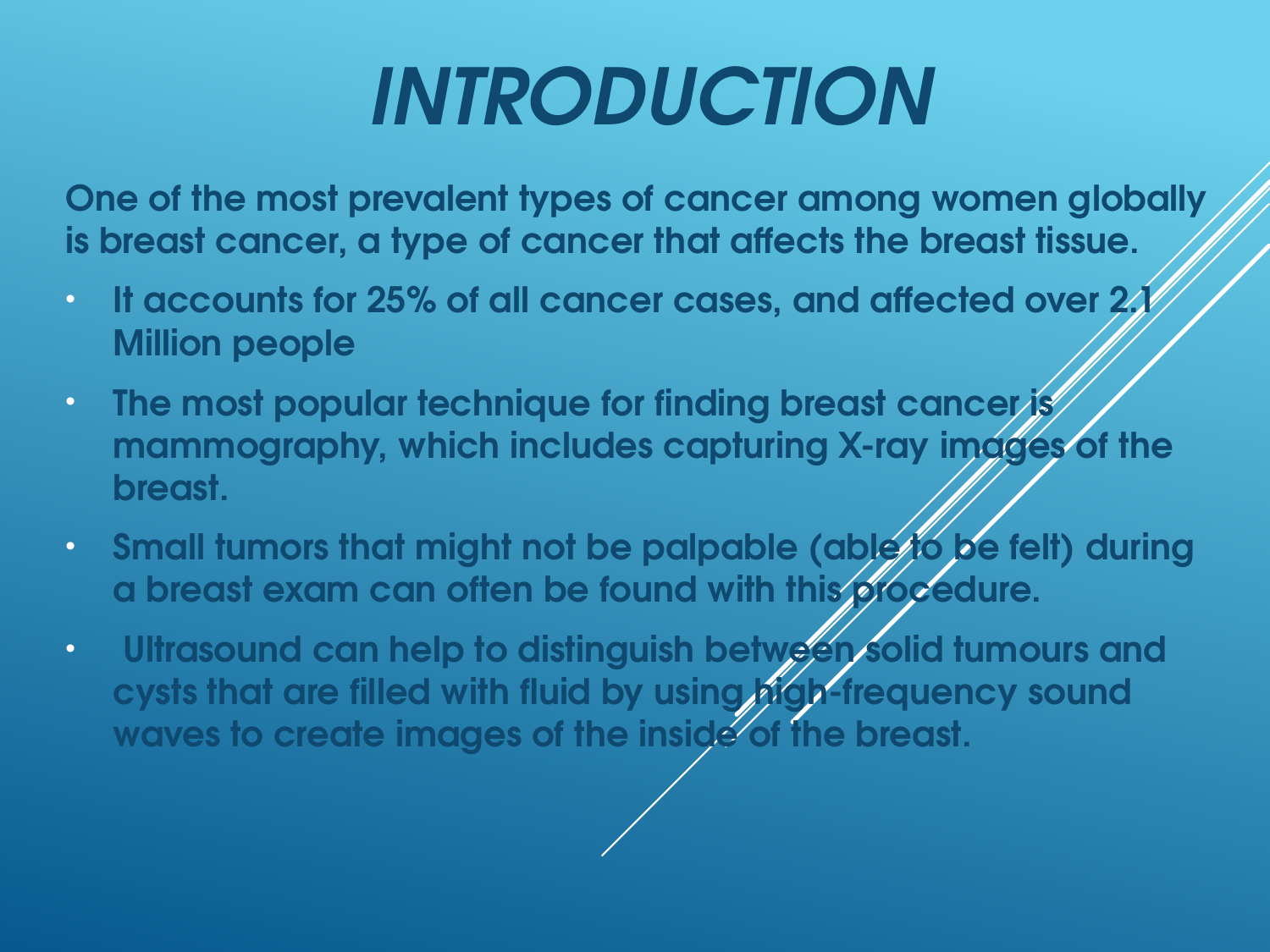

# INTRODUCTION
One of the most prevalent types of cancer among women globally is breast cancer, a type of cancer that affects the breast tissue.
It accounts for 25% of all cancer cases, and affected over 2.1 Million people
The most popular technique for finding breast cancer is mammography, which includes capturing X-ray images of the breast.
Small tumors that might not be palpable (able to be felt) during a breast exam can often be found with this procedure.
 Ultrasound can help to distinguish between solid tumours and cysts that are filled with fluid by using high-frequency sound waves to create images of the inside of the breast.